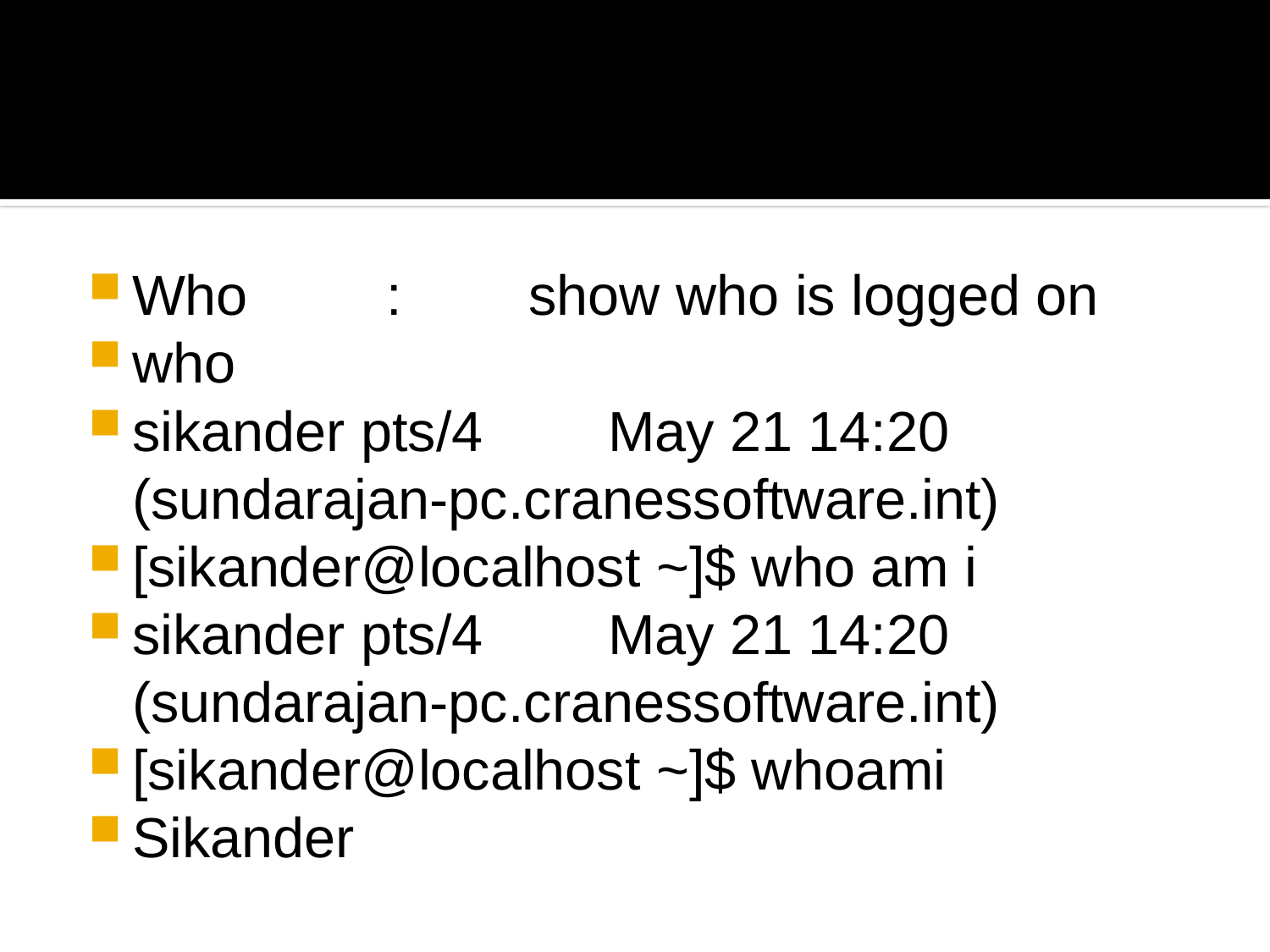

#
Who		:	 show who is logged on
who
sikander pts/4        May 21 14:20 (sundarajan-pc.cranessoftware.int)
[sikander@localhost ~]$ who am i
sikander pts/4        May 21 14:20 (sundarajan-pc.cranessoftware.int)
[sikander@localhost ~]$ whoami
Sikander